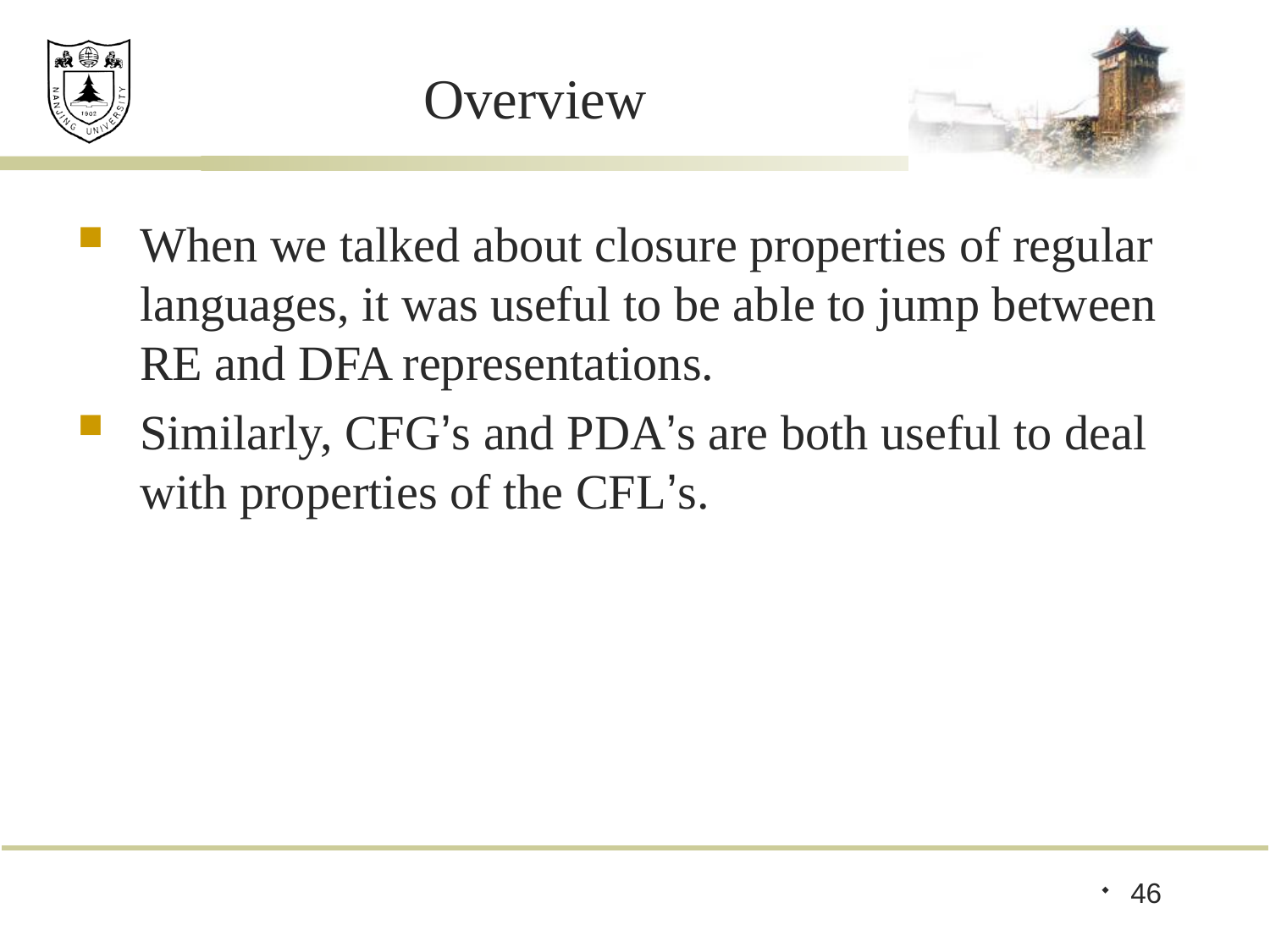

# Overview
When we talked about closure properties of regular languages, it was useful to be able to jump between RE and DFA representations.
Similarly, CFG’s and PDA’s are both useful to deal with properties of the CFL’s.
46